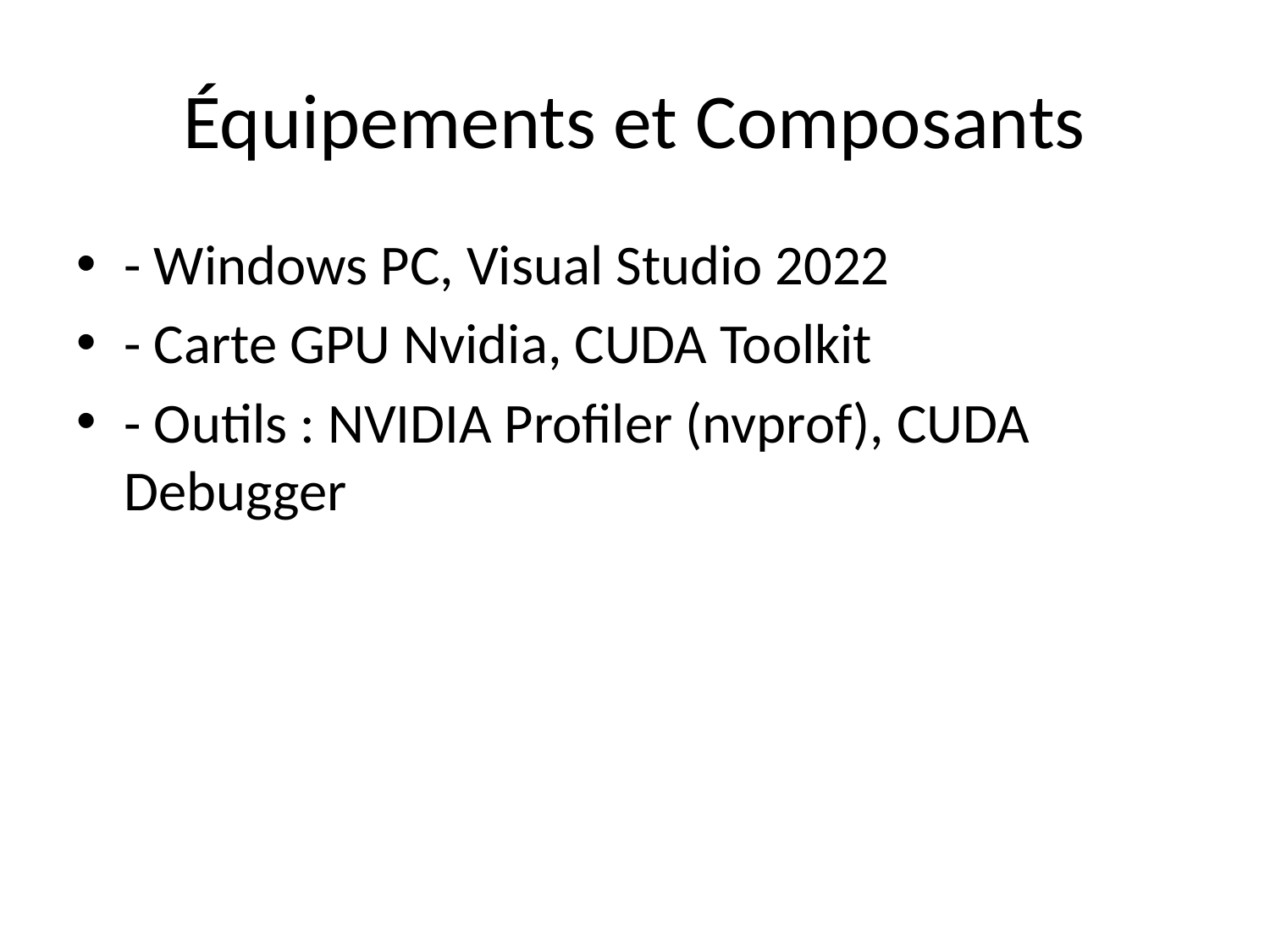

# Équipements et Composants
- Windows PC, Visual Studio 2022
- Carte GPU Nvidia, CUDA Toolkit
- Outils : NVIDIA Profiler (nvprof), CUDA Debugger